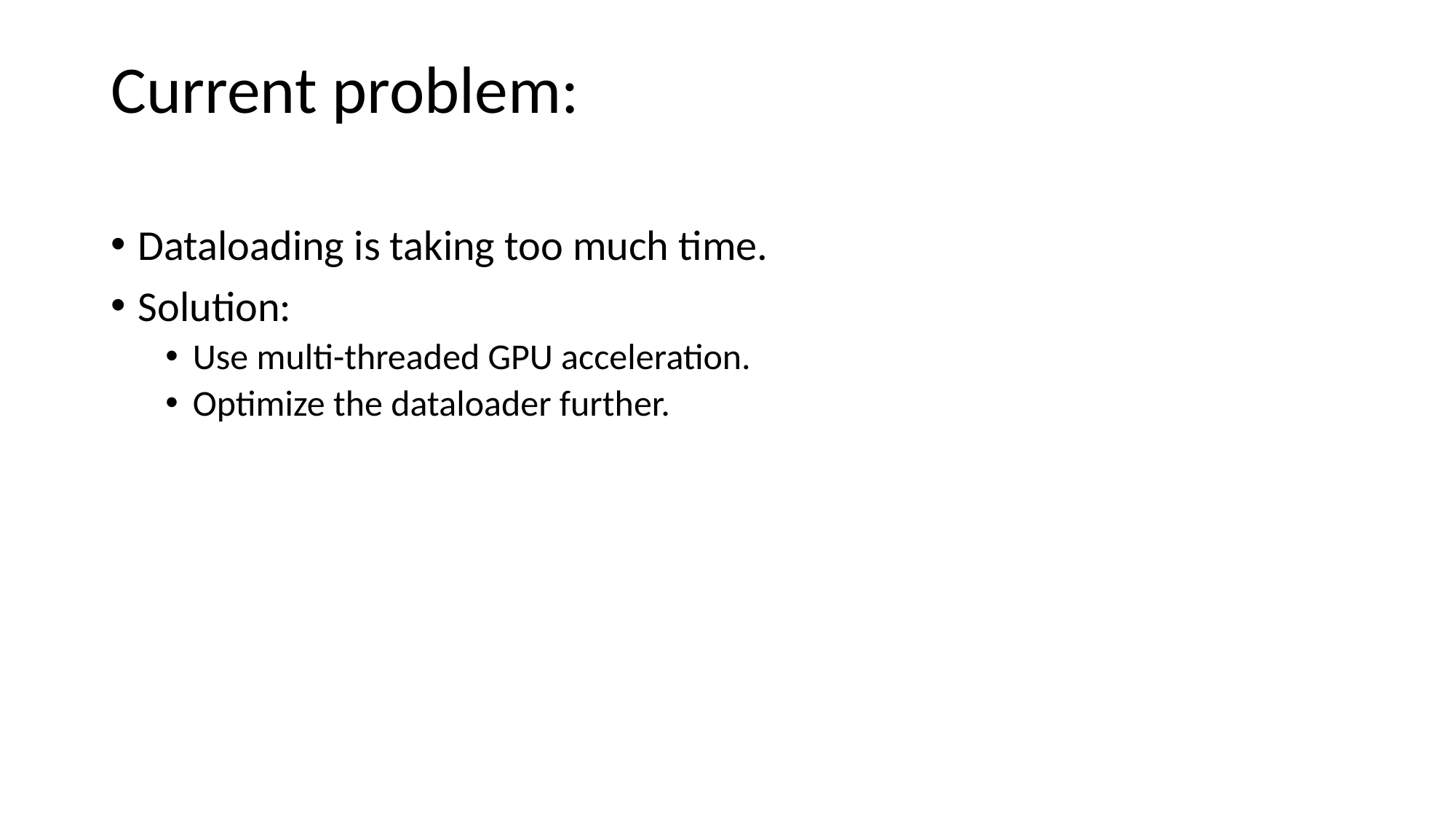

# Current problem:
Dataloading is taking too much time.
Solution:
Use multi-threaded GPU acceleration.
Optimize the dataloader further.